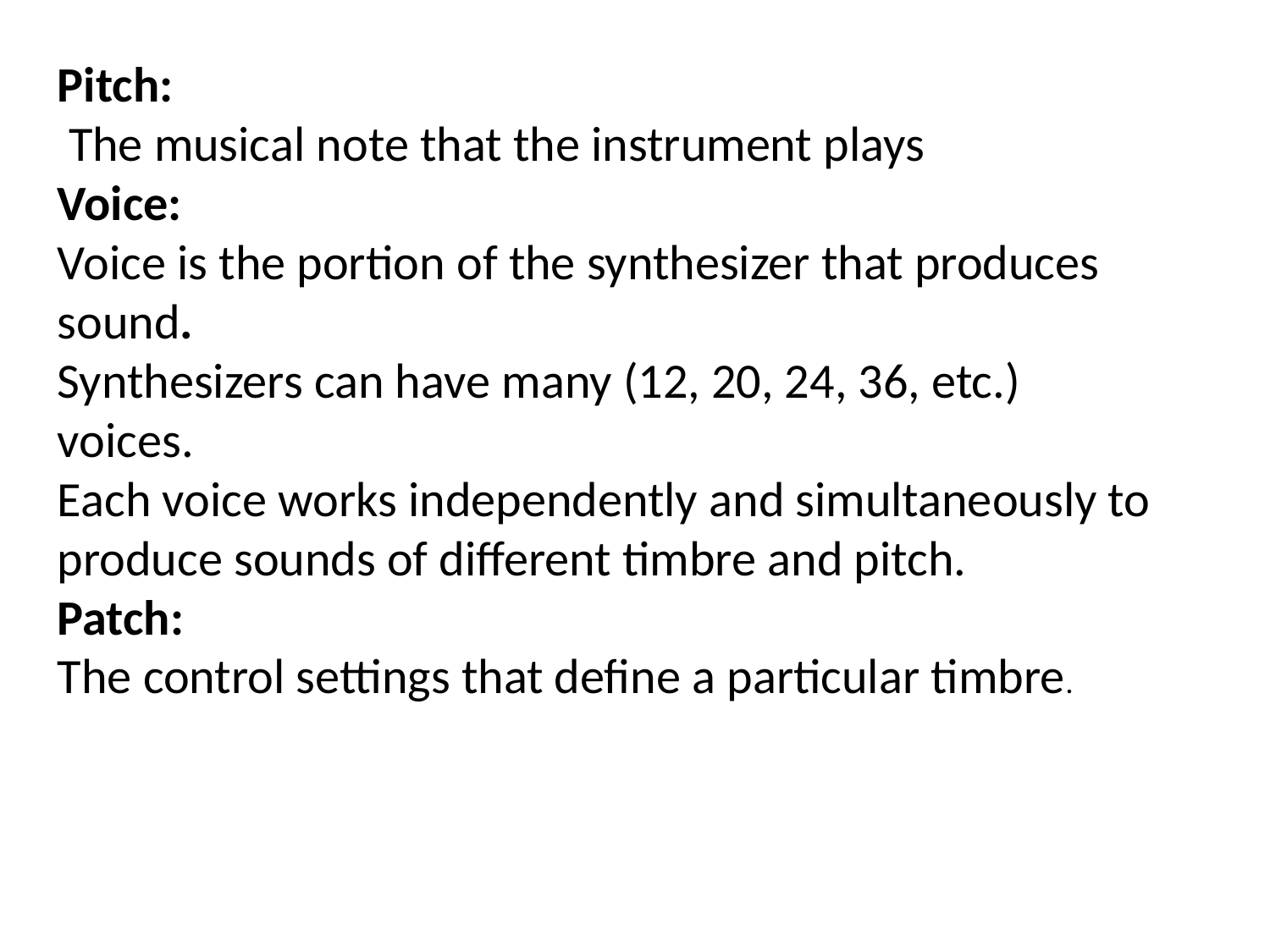

Pitch:
 The musical note that the instrument plays
Voice:
Voice is the portion of the synthesizer that produces sound.
Synthesizers can have many (12, 20, 24, 36, etc.) voices.
Each voice works independently and simultaneously to produce sounds of different timbre and pitch.
Patch:
The control settings that define a particular timbre.